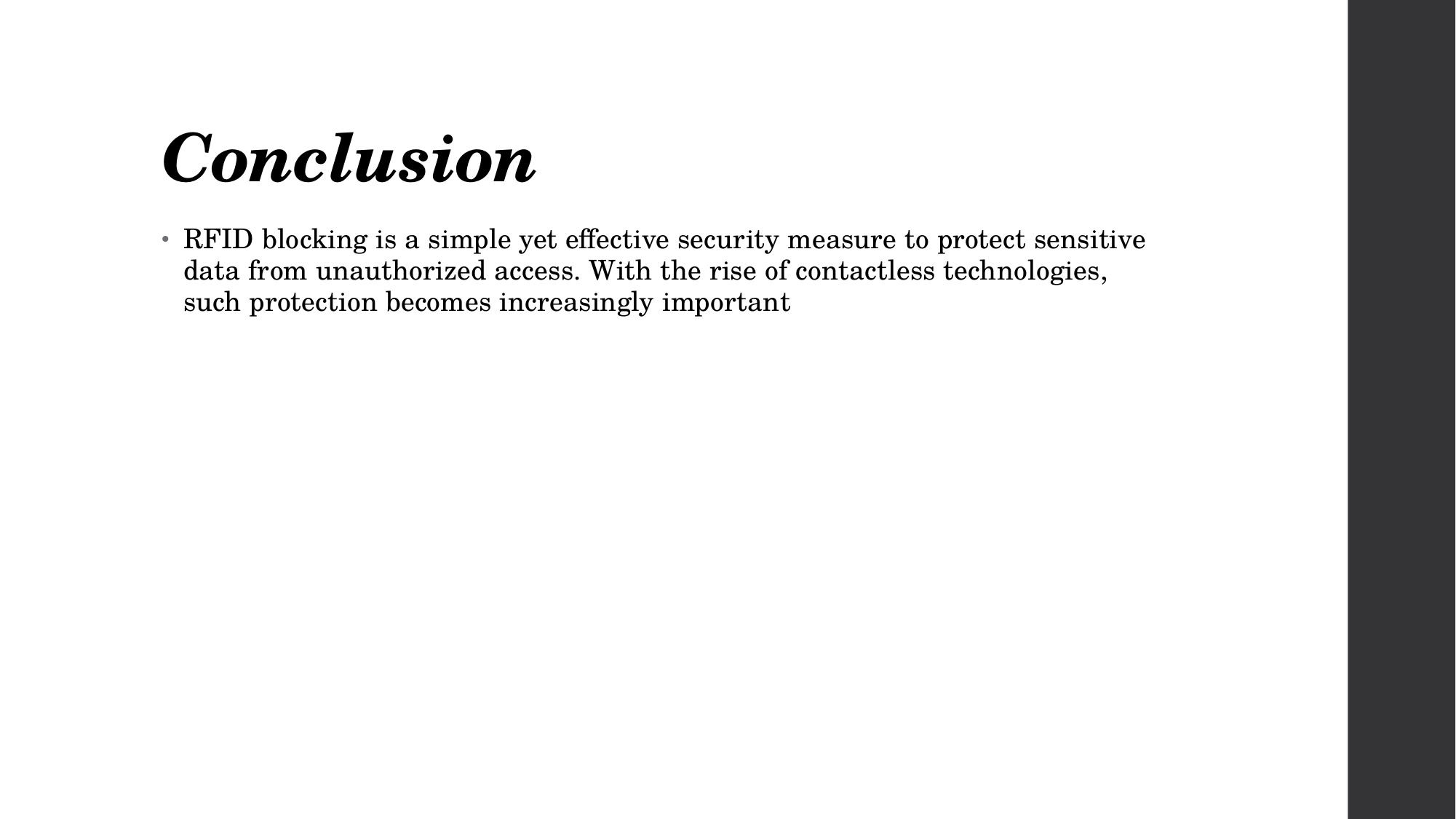

# Conclusion
RFID blocking is a simple yet effective security measure to protect sensitive data from unauthorized access. With the rise of contactless technologies, such protection becomes increasingly important